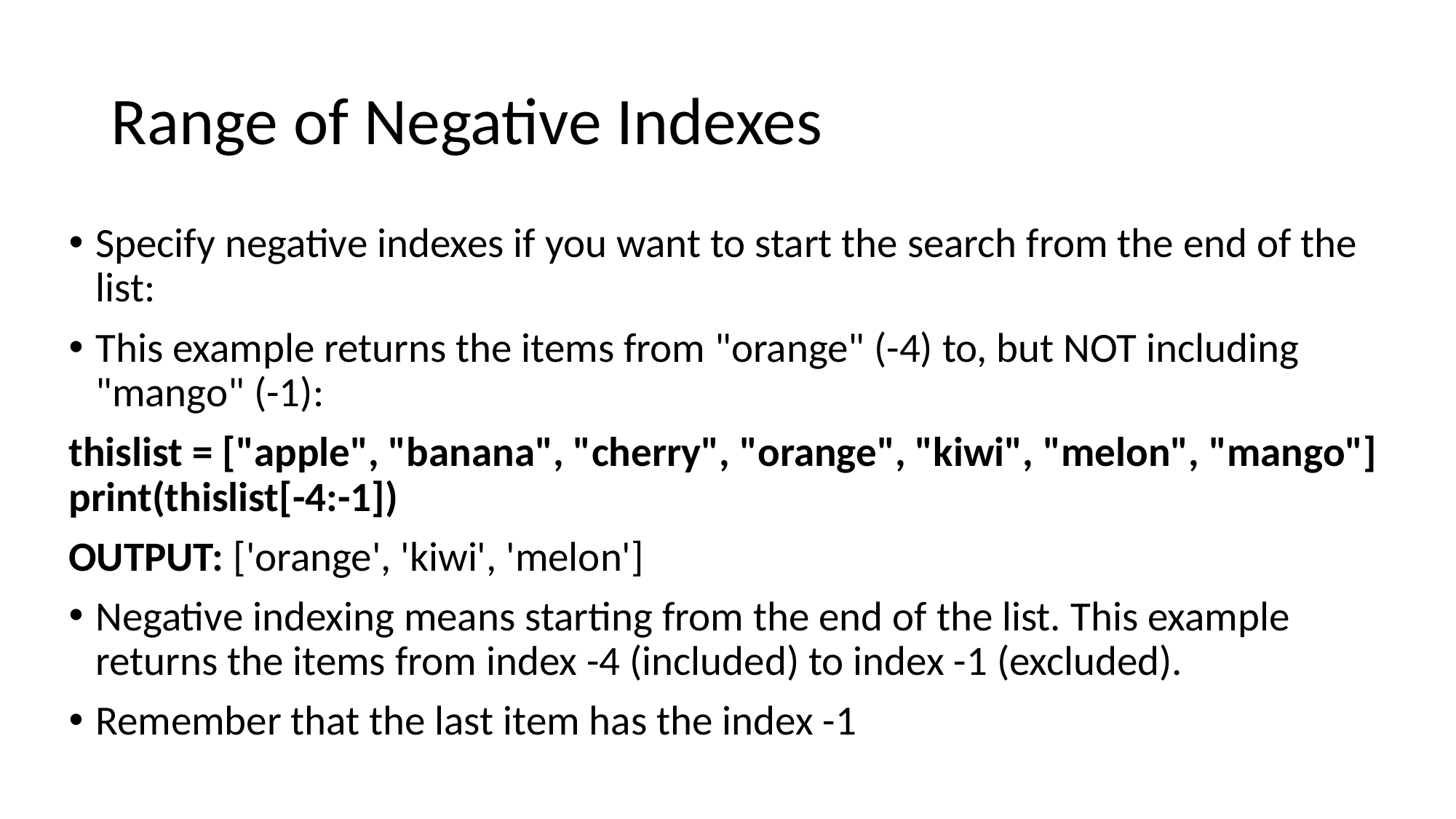

# Range of Negative Indexes
Specify negative indexes if you want to start the search from the end of the list:
This example returns the items from "orange" (-4) to, but NOT including "mango" (-1):
thislist = ["apple", "banana", "cherry", "orange", "kiwi", "melon", "mango"]
print(thislist[-4:-1])
OUTPUT: ['orange', 'kiwi', 'melon']
Negative indexing means starting from the end of the list. This example returns the items from index -4 (included) to index -1 (excluded).
Remember that the last item has the index -1